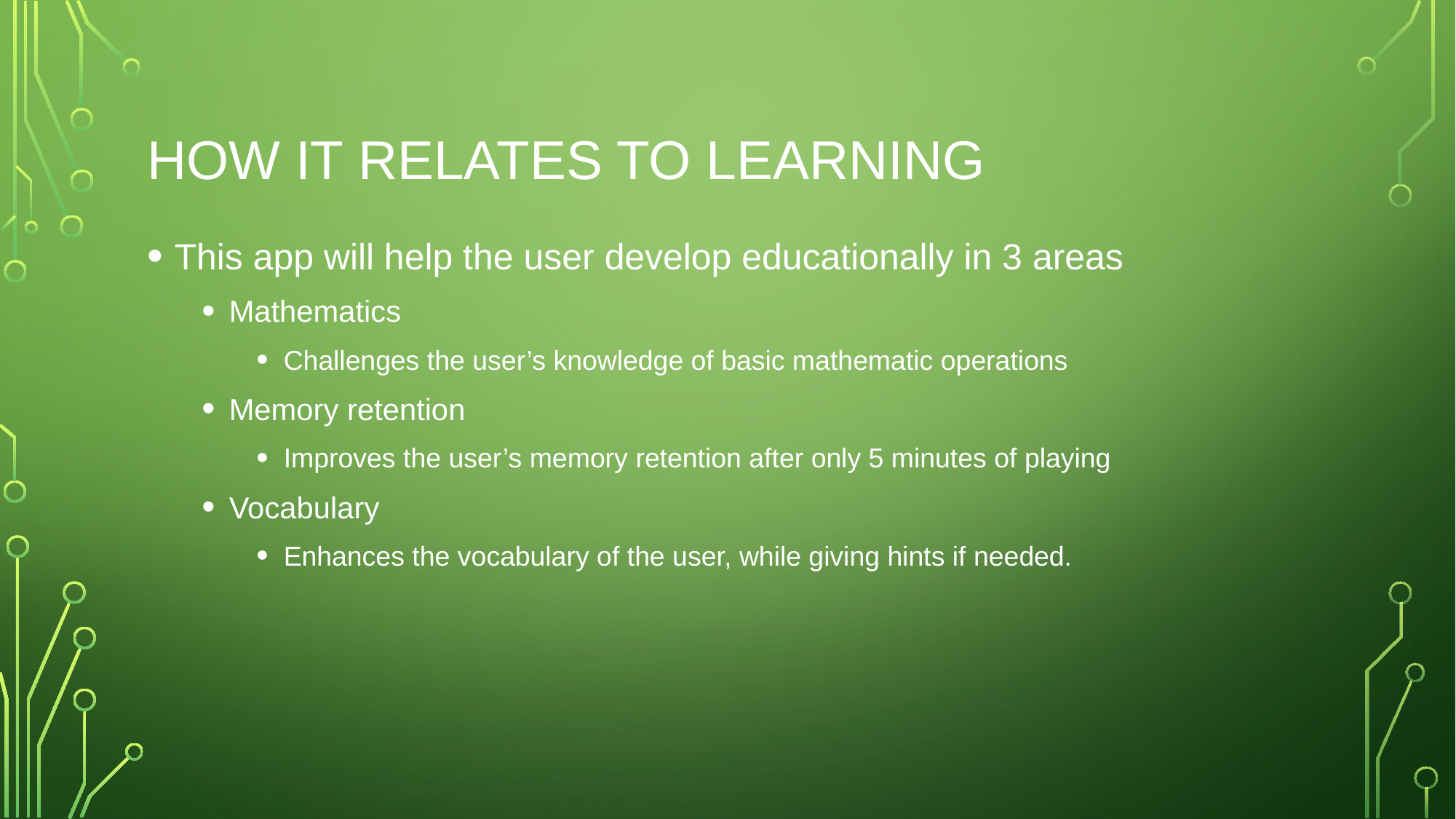

# How it relates to learning
This app will help the user develop educationally in 3 areas
Mathematics
Challenges the user’s knowledge of basic mathematic operations
Memory retention
Improves the user’s memory retention after only 5 minutes of playing
Vocabulary
Enhances the vocabulary of the user, while giving hints if needed.